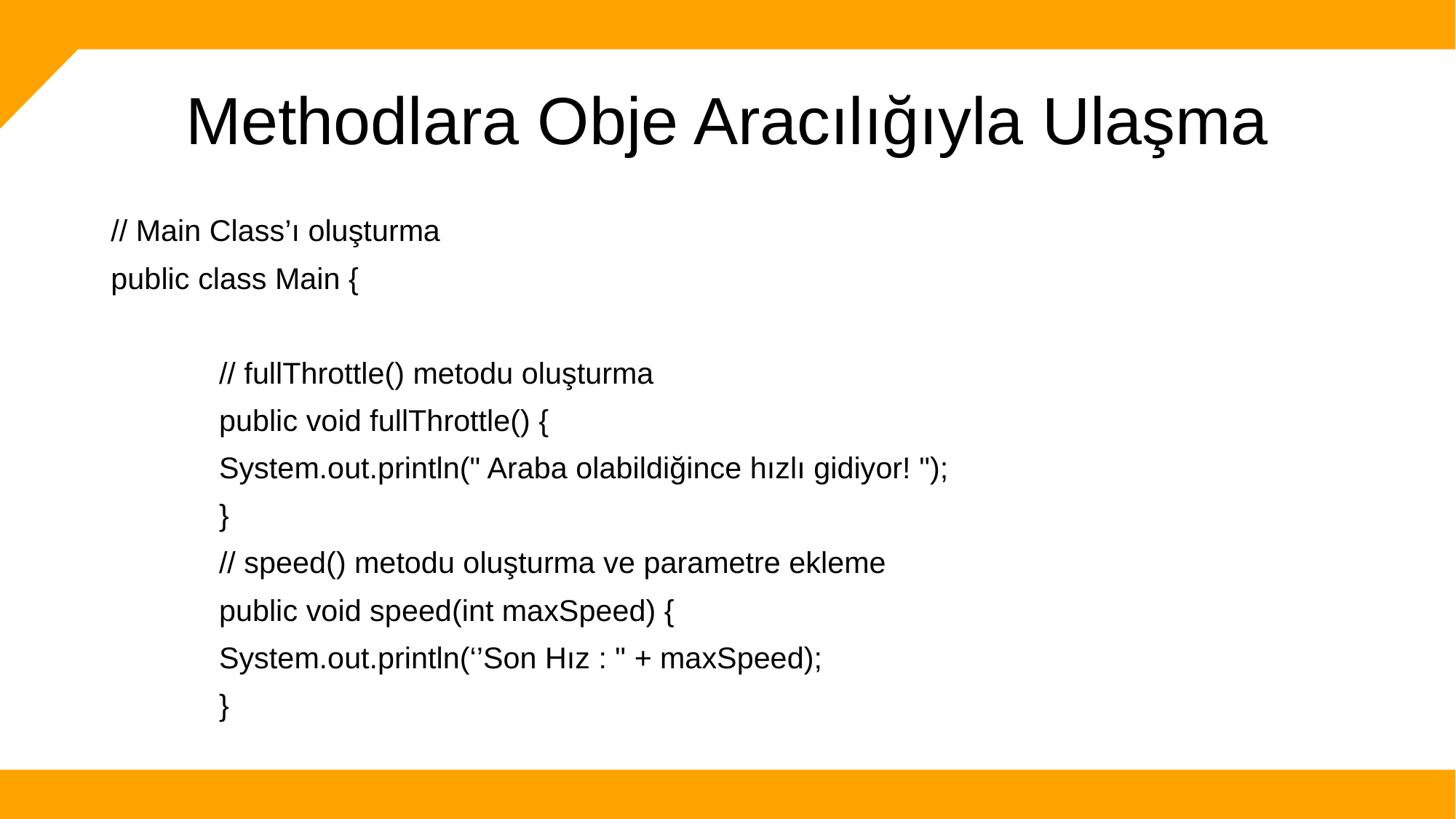

# Methodlara Obje Aracılığıyla Ulaşma
// Main Class’ı oluşturma
public class Main {

	// fullThrottle() metodu oluşturma
	public void fullThrottle() {
		System.out.println(" Araba olabildiğince hızlı gidiyor! ");
	}
	// speed() metodu oluşturma ve parametre ekleme
	public void speed(int maxSpeed) {
		System.out.println(‘’Son Hız : " + maxSpeed);
	}